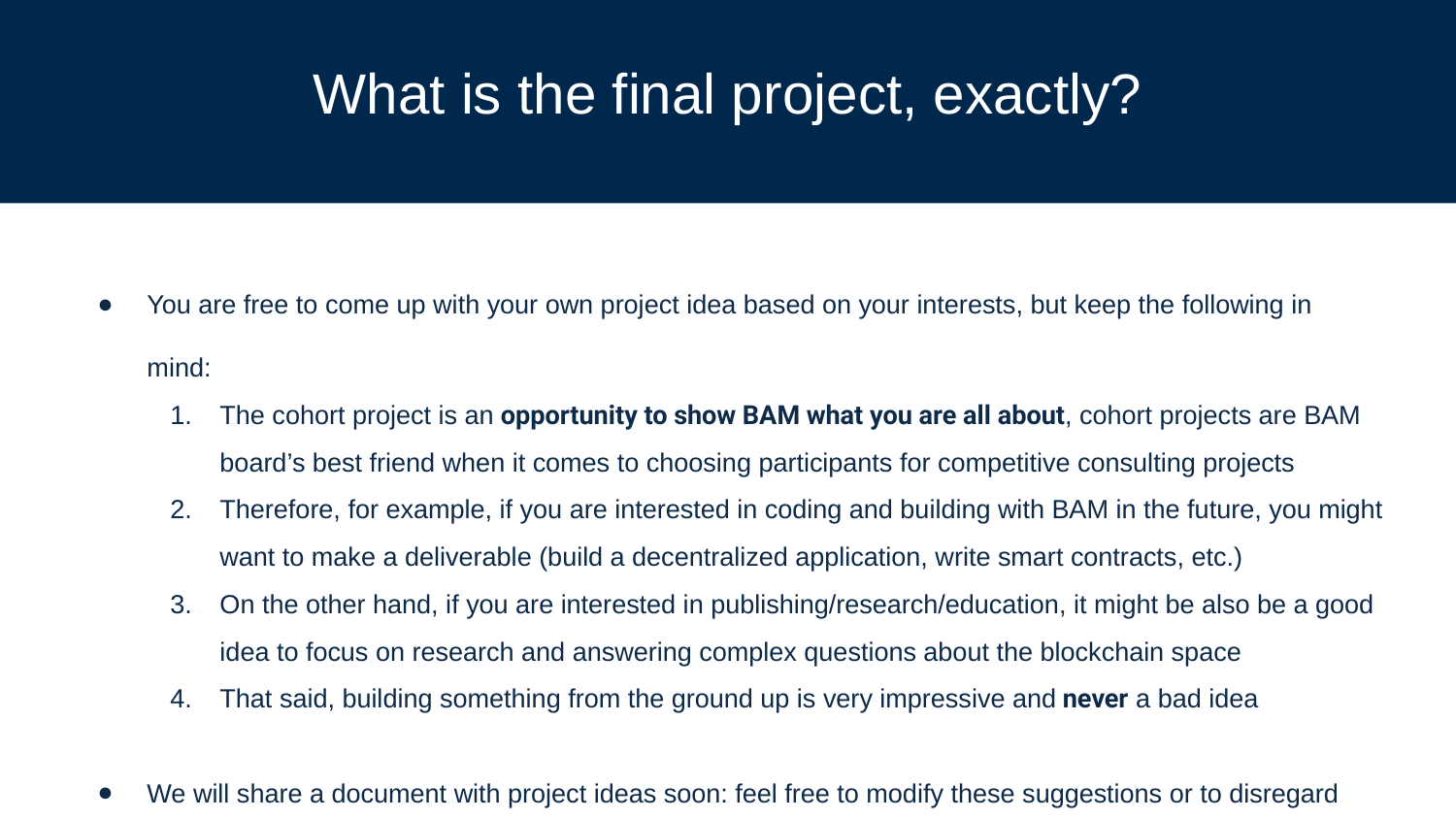

# What is the final project, exactly?
You are free to come up with your own project idea based on your interests, but keep the following in mind:
The cohort project is an opportunity to show BAM what you are all about, cohort projects are BAM board’s best friend when it comes to choosing participants for competitive consulting projects
Therefore, for example, if you are interested in coding and building with BAM in the future, you might want to make a deliverable (build a decentralized application, write smart contracts, etc.)
On the other hand, if you are interested in publishing/research/education, it might be also be a good idea to focus on research and answering complex questions about the blockchain space
That said, building something from the ground up is very impressive and never a bad idea

We will share a document with project ideas soon: feel free to modify these suggestions or to disregard them entirely, we only provide them as a guideline in the case you feel stuck and unsure what to do